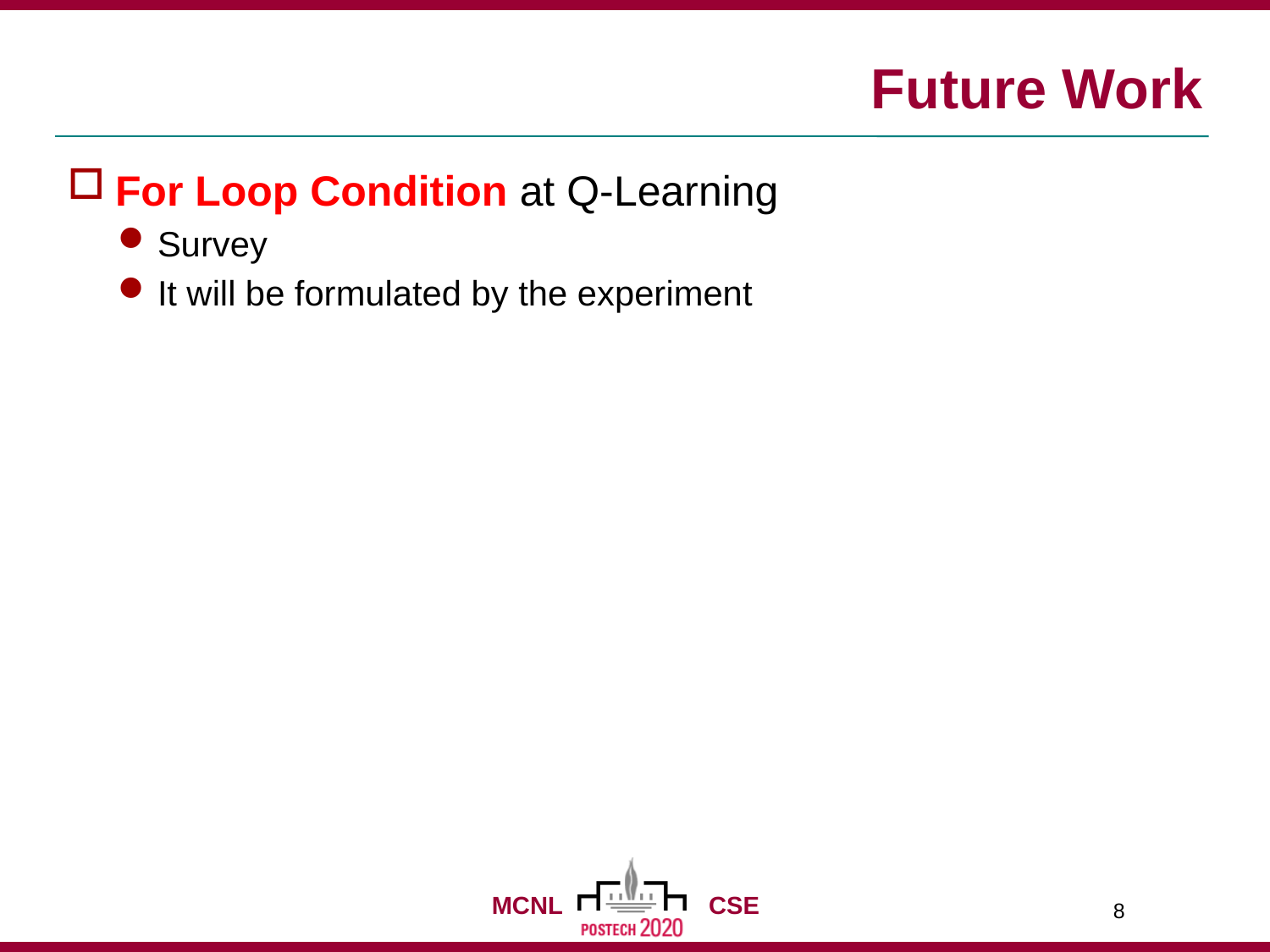

# Future Work
For Loop Condition at Q-Learning
Survey
It will be formulated by the experiment

8